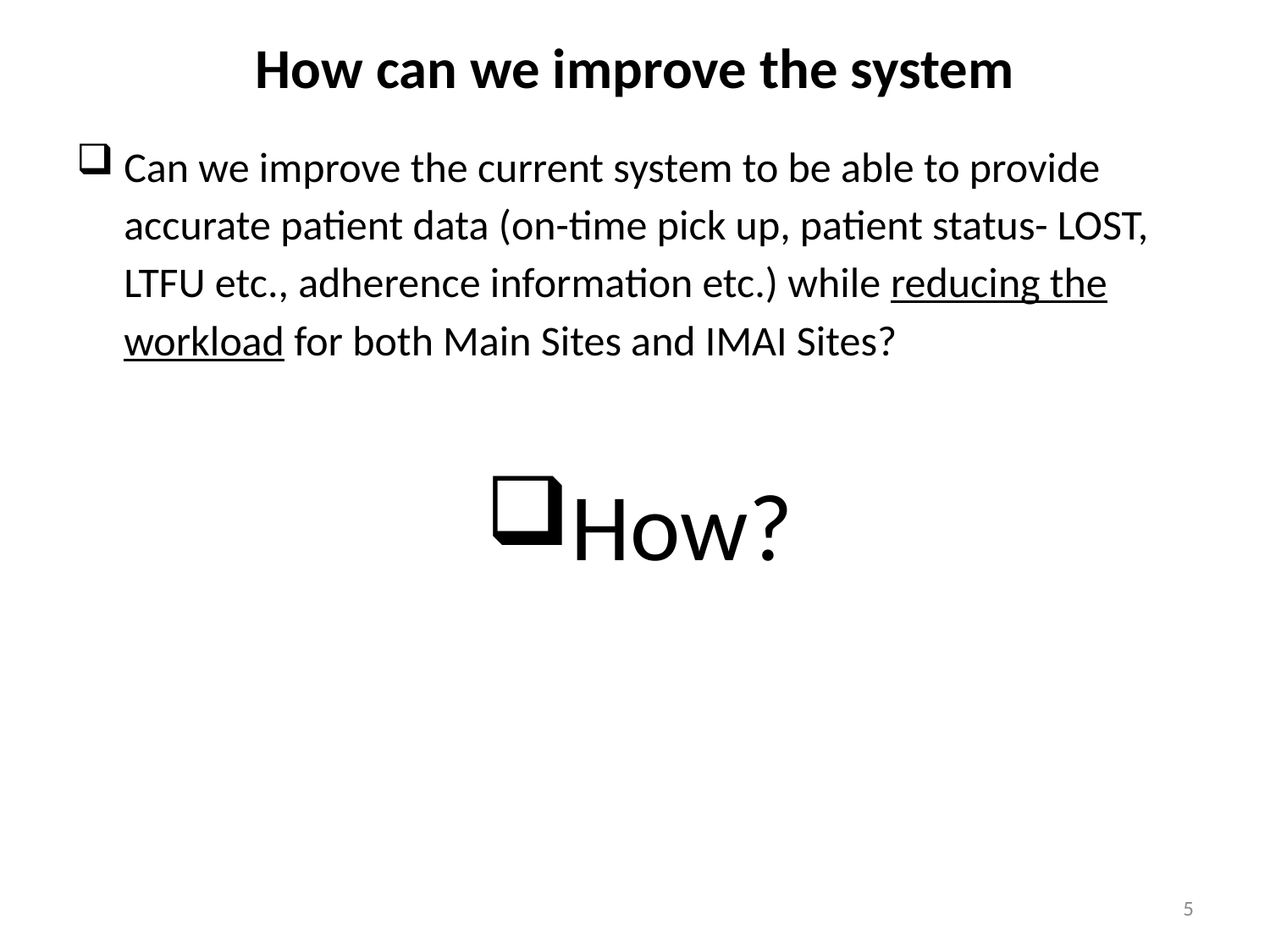

# How can we improve the system
Can we improve the current system to be able to provide accurate patient data (on-time pick up, patient status- LOST, LTFU etc., adherence information etc.) while reducing the workload for both Main Sites and IMAI Sites?

How?
5